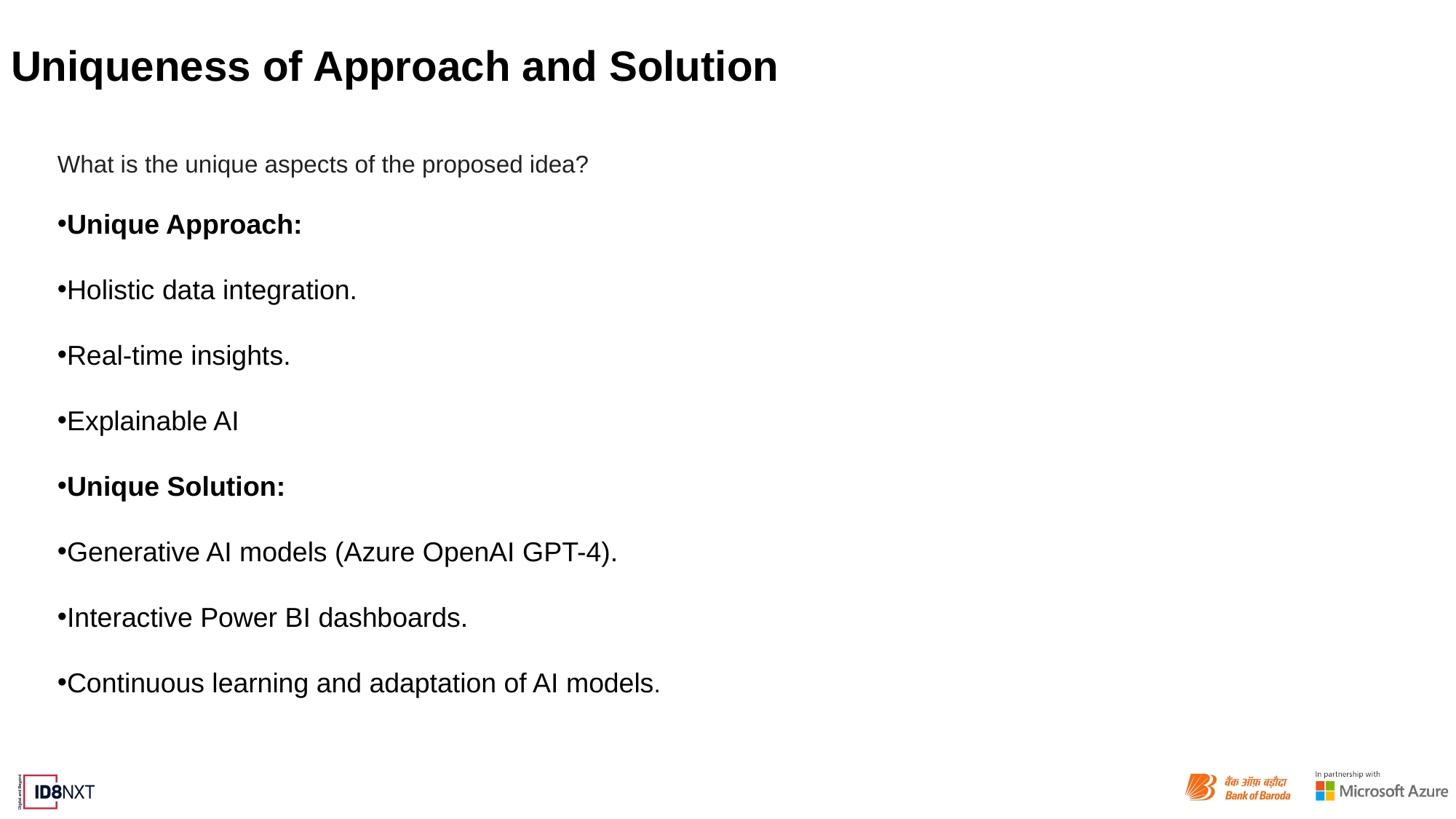

# Uniqueness of Approach and Solution
What is the unique aspects of the proposed idea?

Unique Approach:

Holistic data integration.

Real-time insights.

Explainable AI

Unique Solution:

Generative AI models (Azure OpenAI GPT-4).

Interactive Power BI dashboards.

Continuous learning and adaptation of AI models.